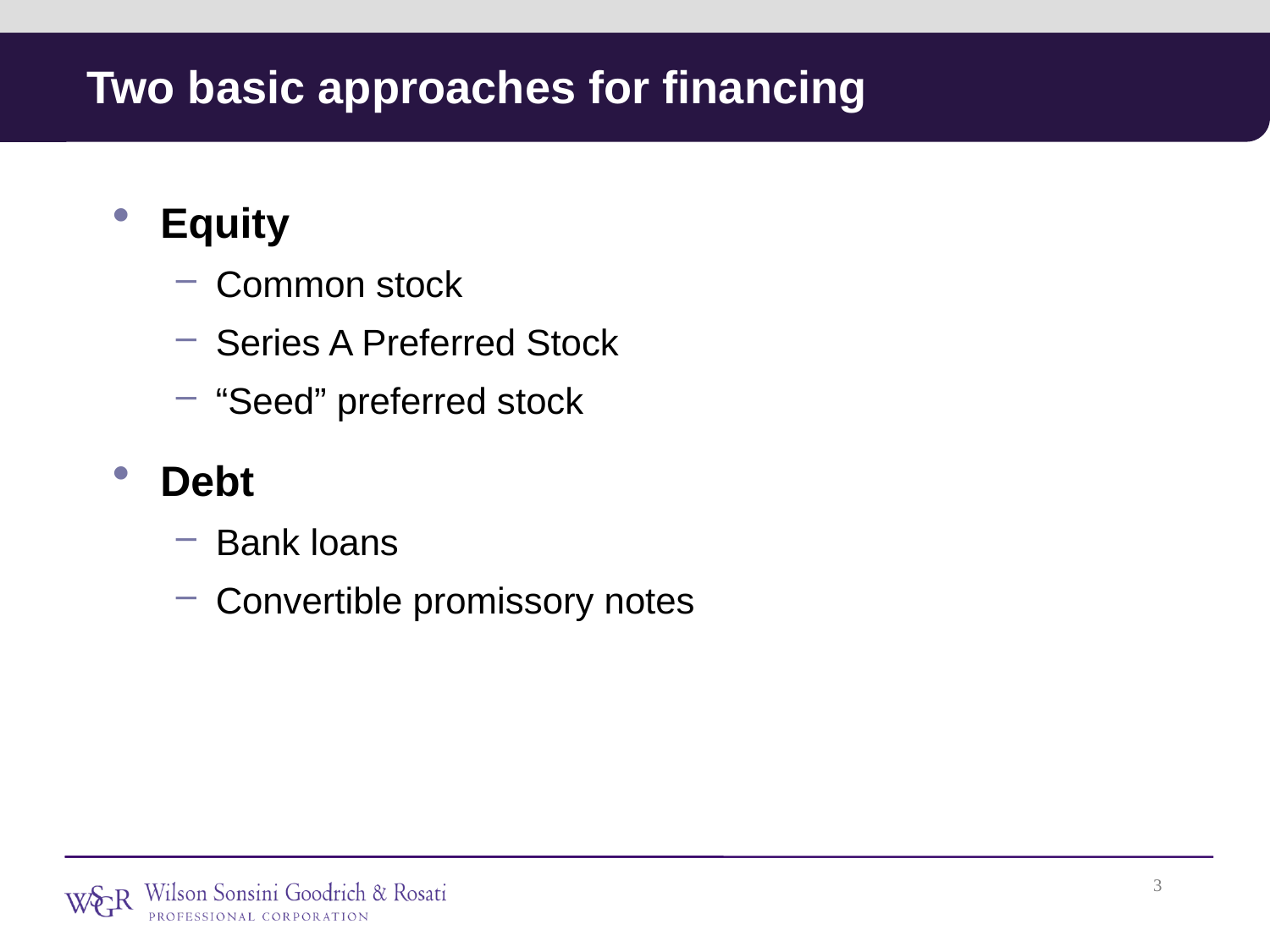

# Two basic approaches for financing
Equity
Common stock
Series A Preferred Stock
“Seed” preferred stock
Debt
Bank loans
Convertible promissory notes

3